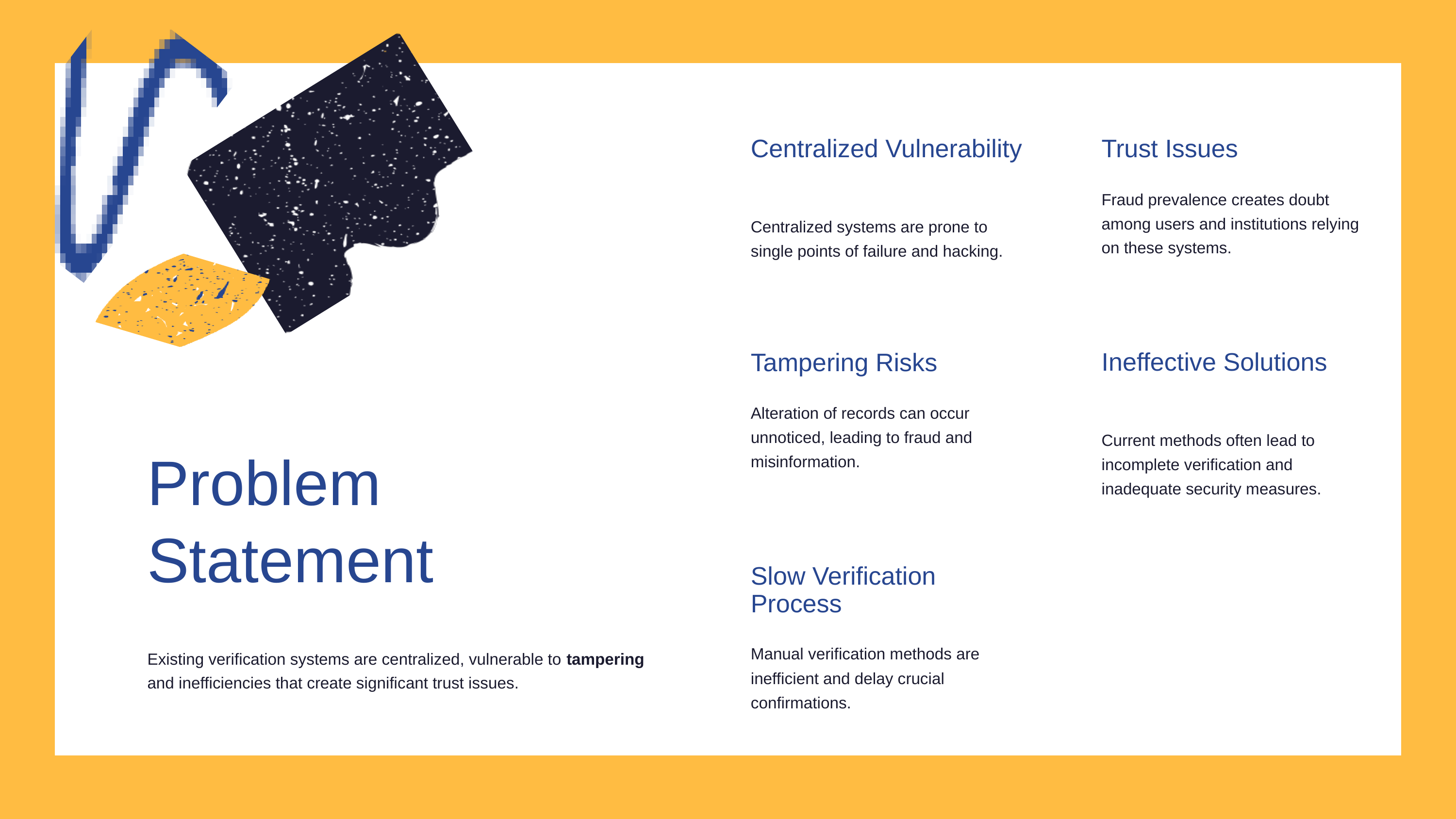

Trust Issues
Fraud prevalence creates doubt among users and institutions relying on these systems.
Centralized Vulnerability
Centralized systems are prone to single points of failure and hacking.

Ineffective Solutions
Current methods often lead to incomplete verification and inadequate security measures.
Tampering Risks
Alteration of records can occur unnoticed, leading to fraud and misinformation.
Problem Statement
Existing verification systems are centralized, vulnerable to tampering and inefficiencies that create significant trust issues.
Slow Verification Process
Manual verification methods are inefficient and delay crucial confirmations.